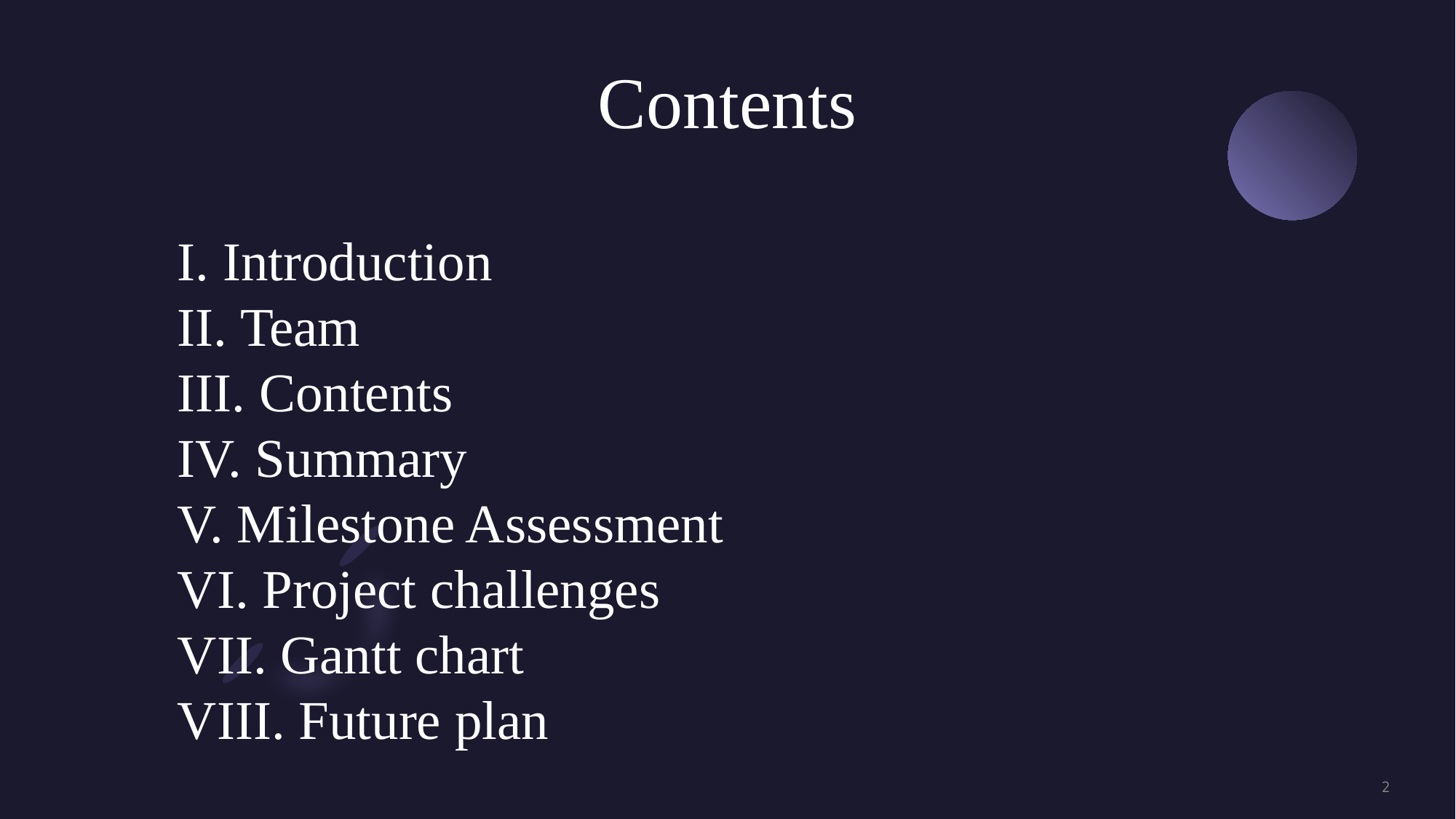

# Contents
I. Introduction
II. Team
III. Contents
IV. Summary
V. Milestone Assessment
VI. Project challenges
VII. Gantt chart
VIII. Future plan
2